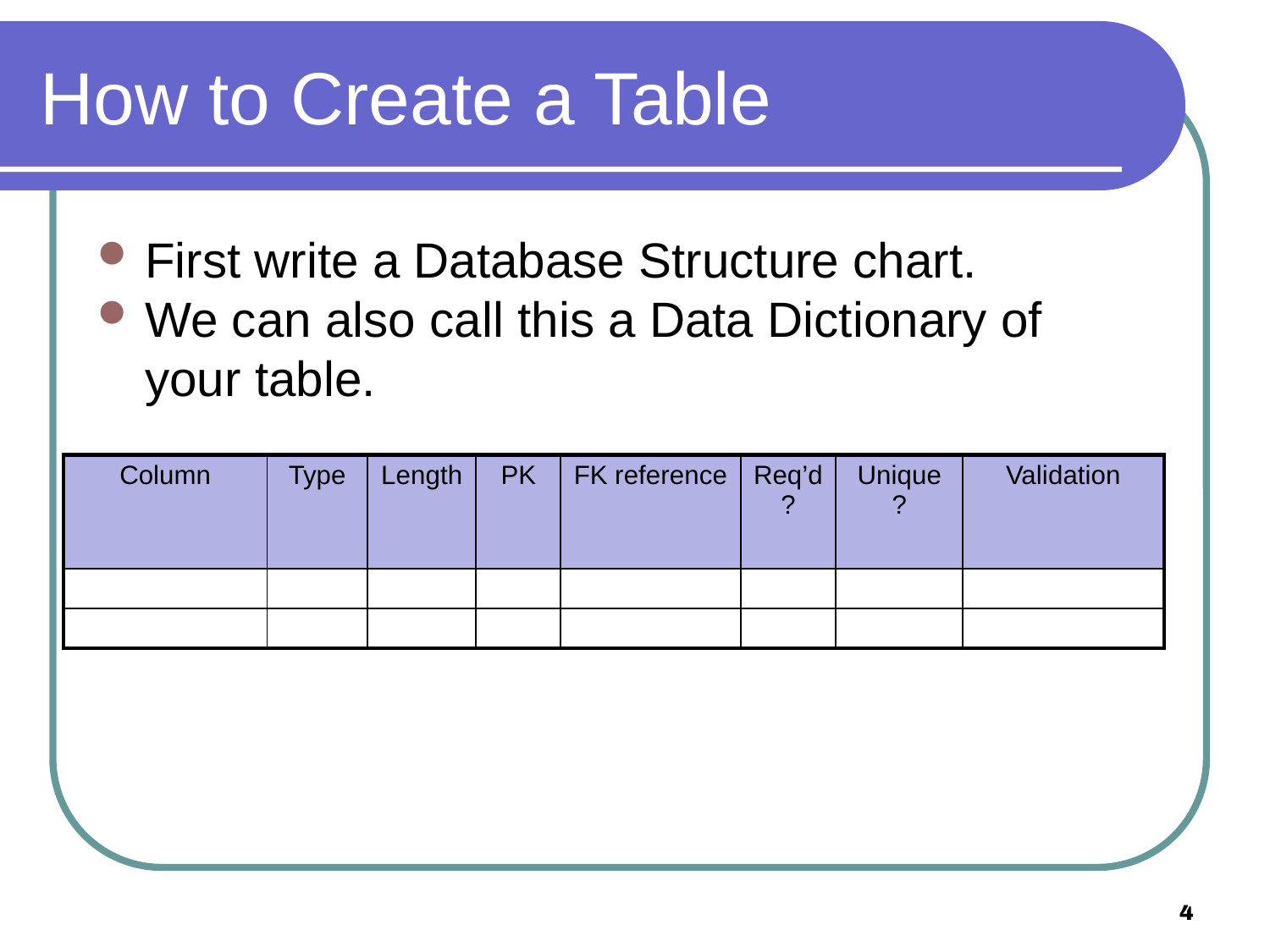

# How to Create a Table
First write a Database Structure chart.
We can also call this a Data Dictionary of your table.
| Column | Type | Length | PK | FK reference | Req’d ? | Unique ? | Validation |
| --- | --- | --- | --- | --- | --- | --- | --- |
|  |  |  |  |  |  |  |  |
|  |  |  |  |  |  |  |  |
4